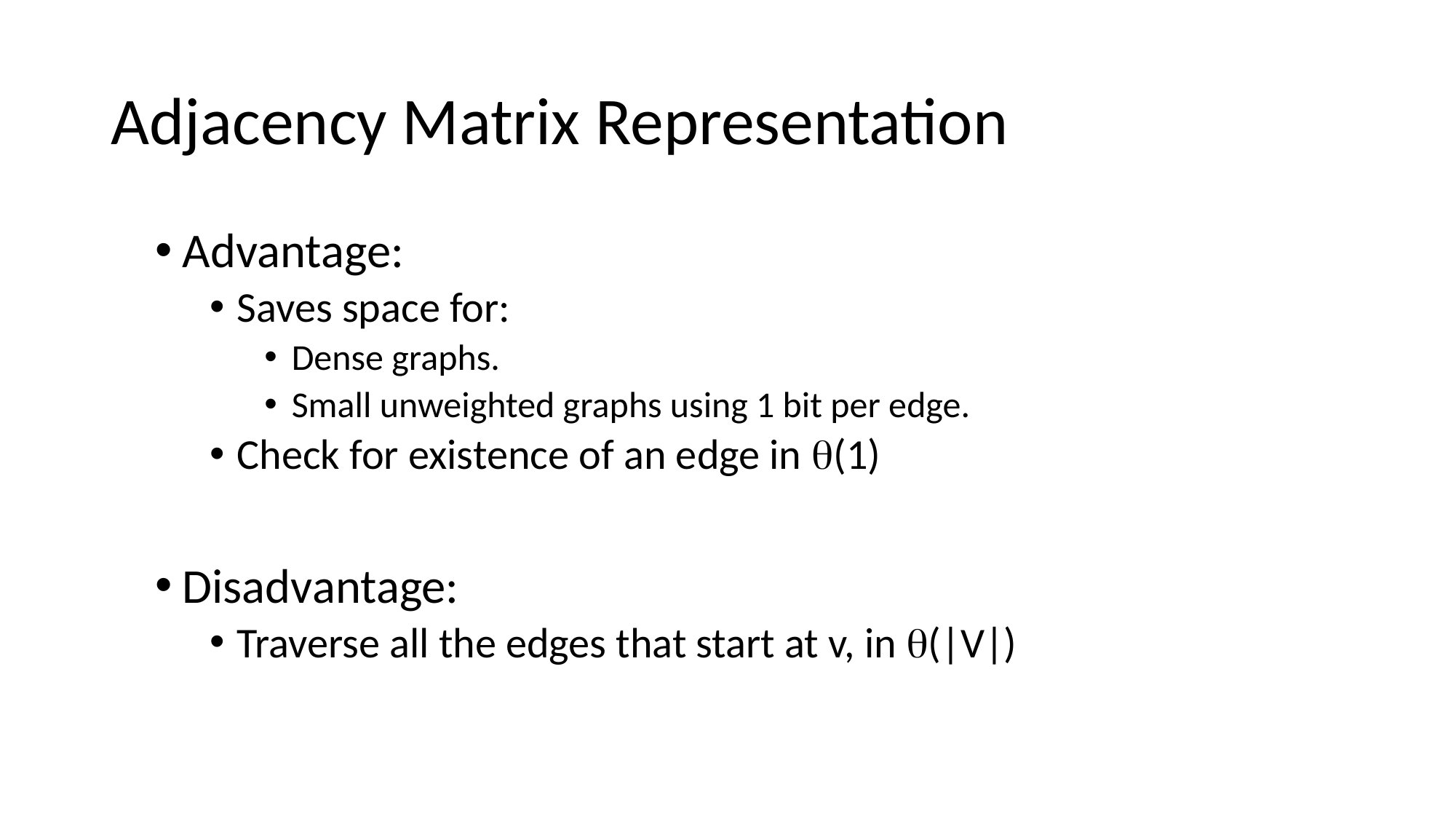

# Adjacency Matrix Representation
Advantage:
Saves space for:
Dense graphs.
Small unweighted graphs using 1 bit per edge.
Check for existence of an edge in θ(1)

Disadvantage:
Traverse all the edges that start at v, in θ(|V|)